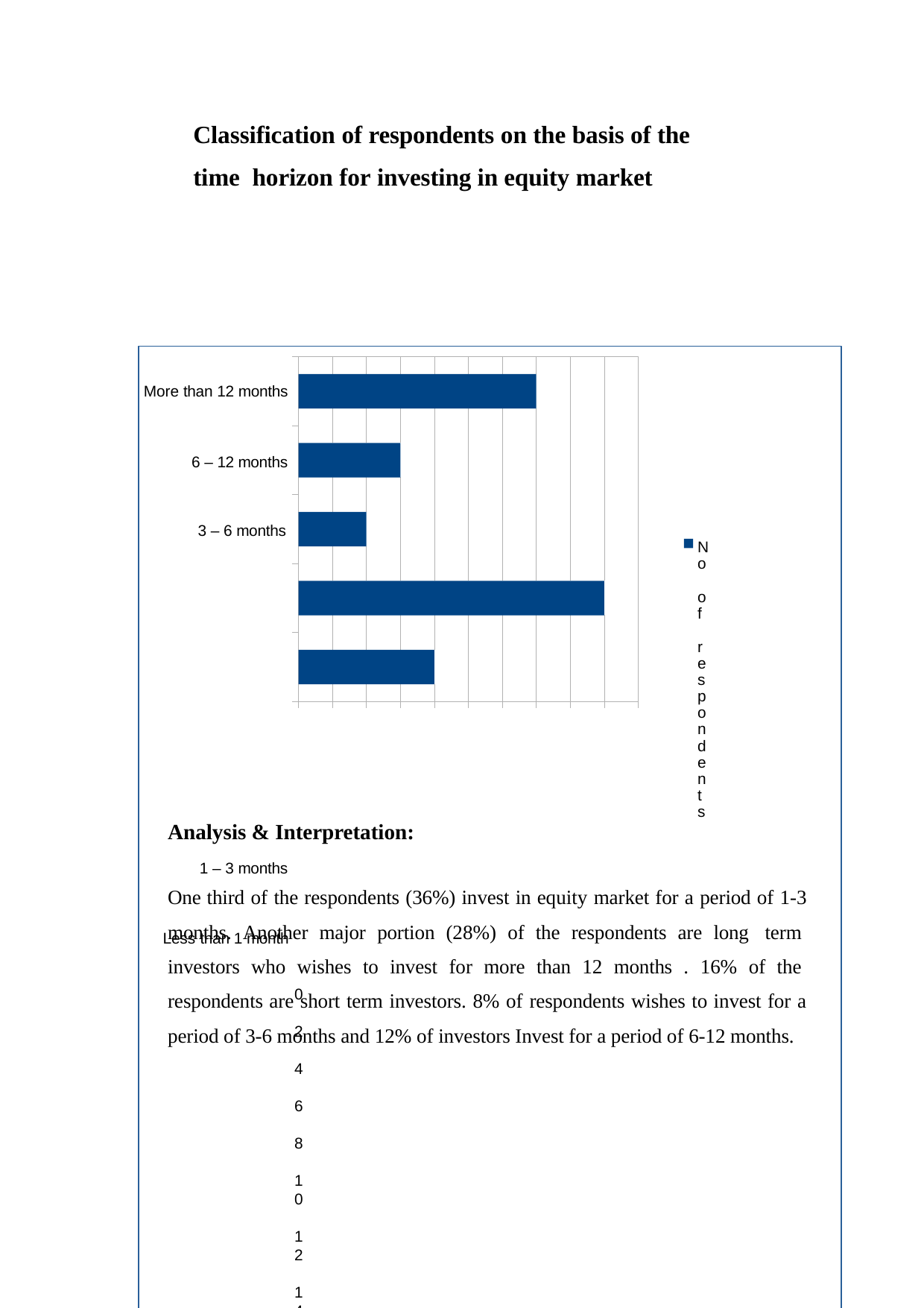

Classification of respondents on the basis of the time  horizon for investing in equity market

More than 12 months

6 – 12 months

3 – 6 months
No of respondents

1 – 3 months

Less than 1 month

0	2	4	6	8	10	12	14	16	18	20

Analysis & Interpretation:

One third of the respondents (36%) invest in equity market for a period of 1-3  months. Another major portion (28%) of the respondents are long term  investors who wishes to invest for more than 12 months . 16% of the  respondents are short term investors. 8% of respondents wishes to invest for a  period of 3-6 months and 12% of investors Invest for a period of 6-12 months.